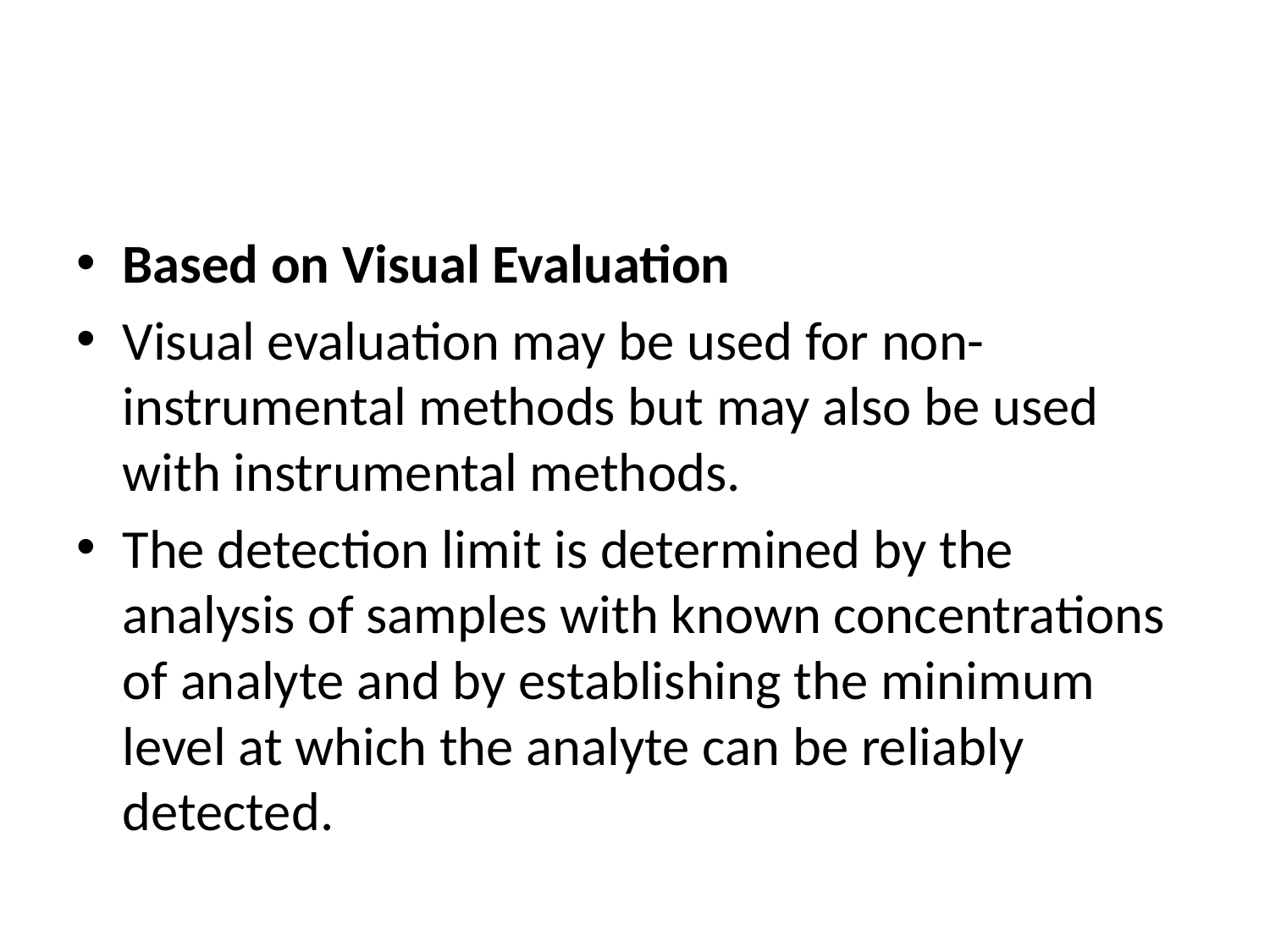

#
Based on Visual Evaluation
Visual evaluation may be used for non-instrumental methods but may also be used with instrumental methods.
The detection limit is determined by the analysis of samples with known concentrations of analyte and by establishing the minimum level at which the analyte can be reliably detected.